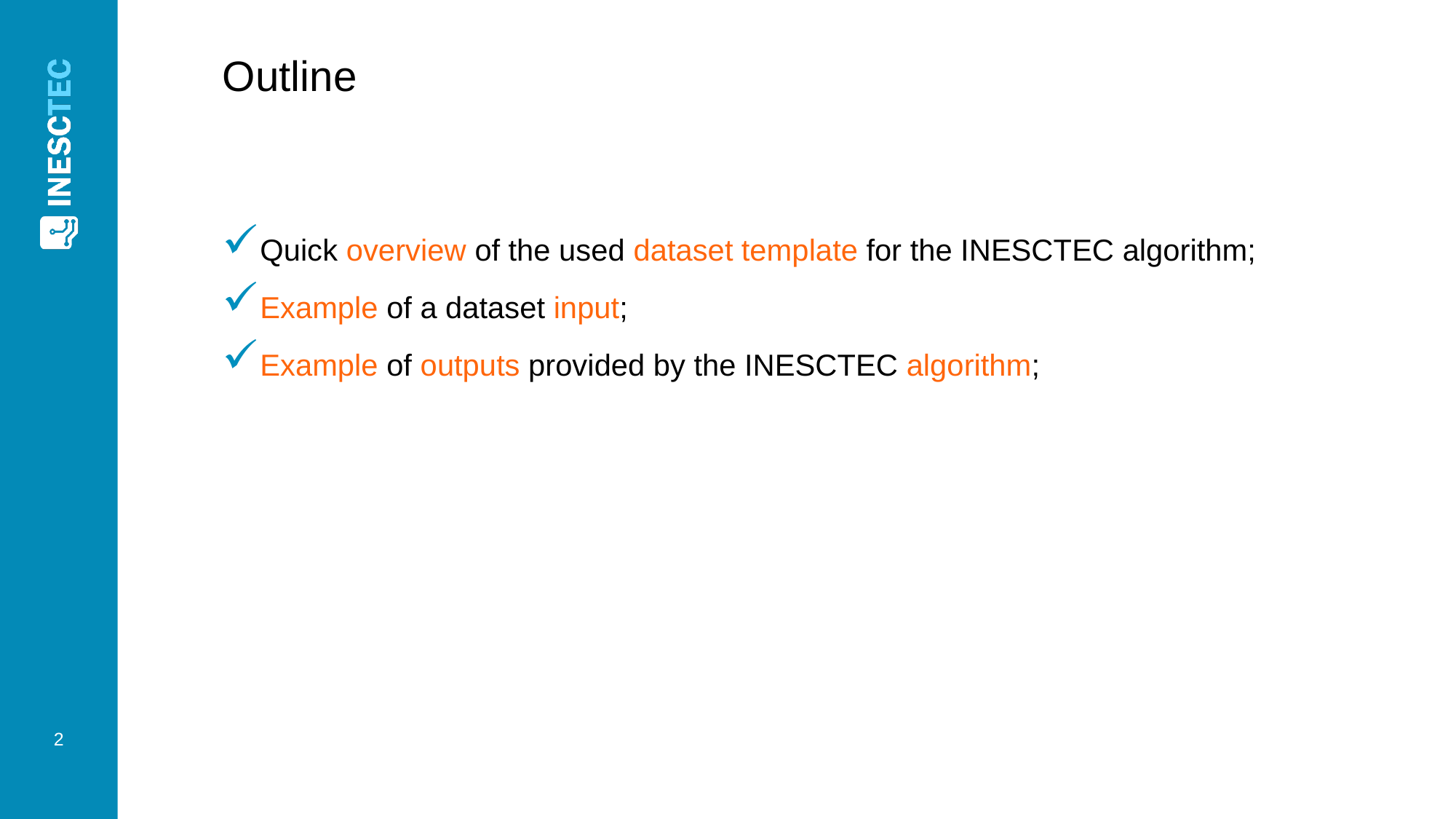

Outline
Quick overview of the used dataset template for the INESCTEC algorithm;
Example of a dataset input;
Example of outputs provided by the INESCTEC algorithm;

2